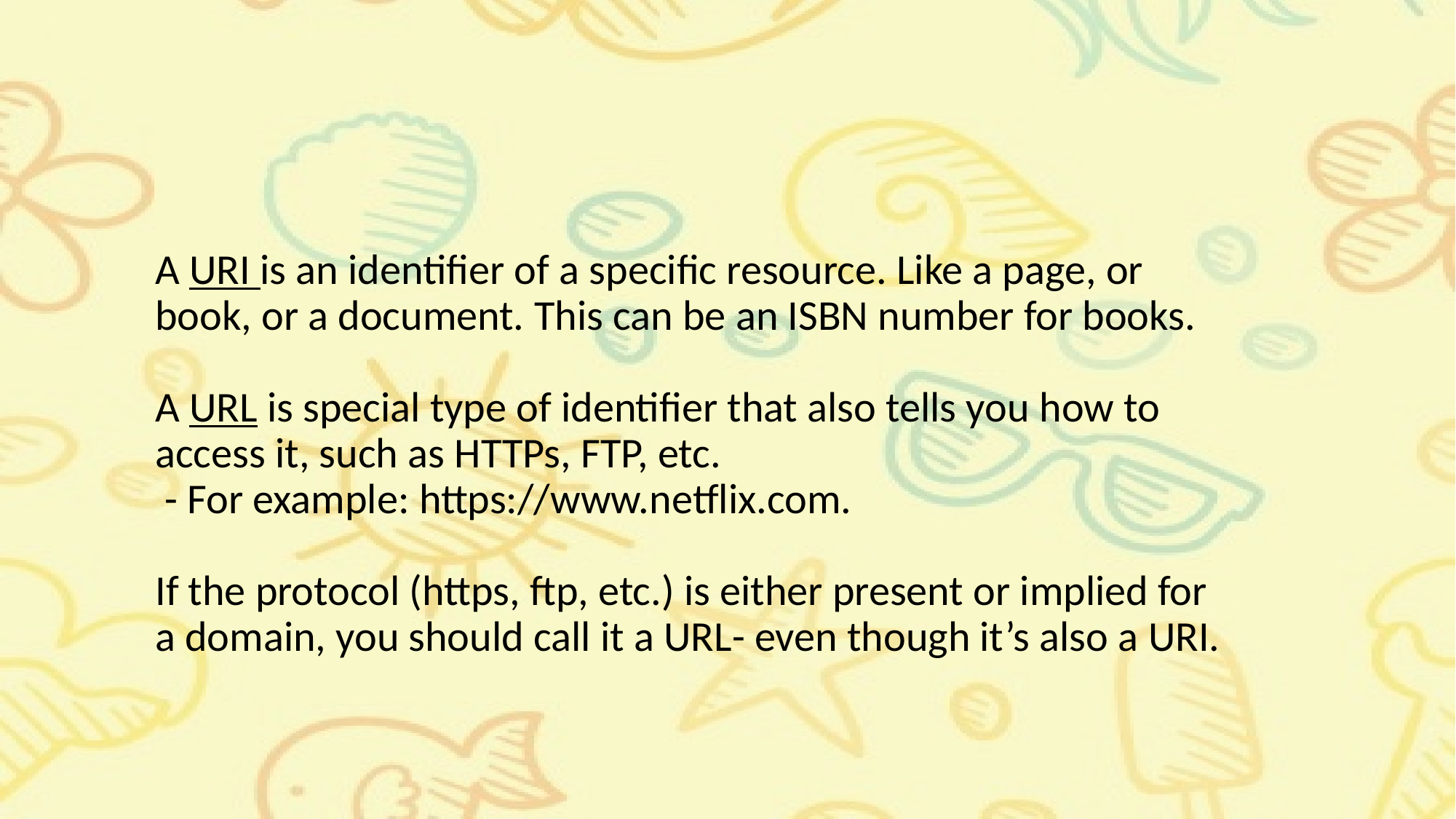

# A URI is an identifier of a specific resource. Like a page, or book, or a document. This can be an ISBN number for books. A URL is special type of identifier that also tells you how to access it, such as HTTPs, FTP, etc. - For example: https://www.netflix.com. If the protocol (https, ftp, etc.) is either present or implied for a domain, you should call it a URL- even though it’s also a URI.